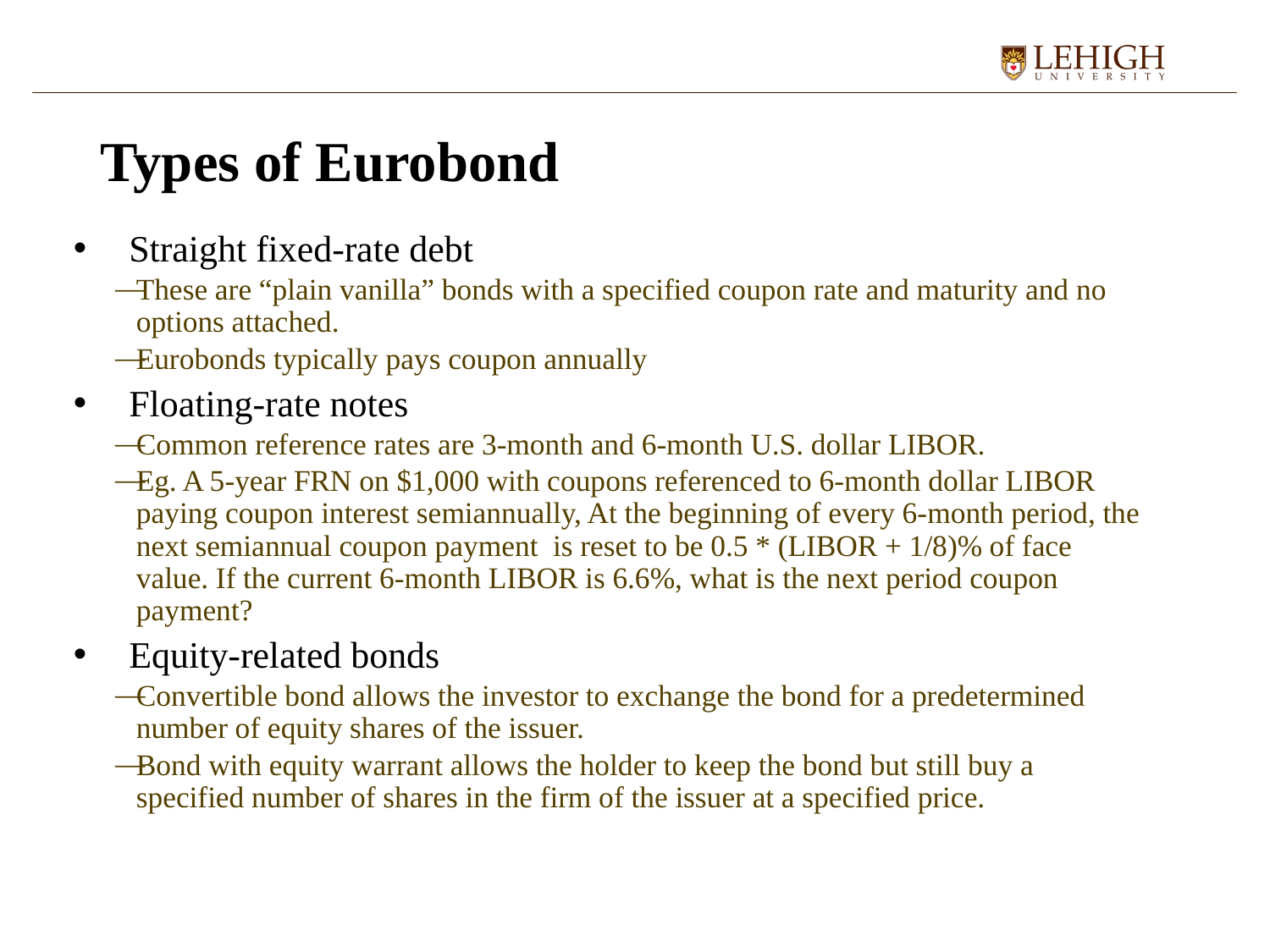

# Types of Eurobond
Straight fixed-rate debt
These are “plain vanilla” bonds with a specified coupon rate and maturity and no options attached.
Eurobonds typically pays coupon annually
Floating-rate notes
Common reference rates are 3-month and 6-month U.S. dollar LIBOR.
Eg. A 5-year FRN on $1,000 with coupons referenced to 6-month dollar LIBOR paying coupon interest semiannually, At the beginning of every 6-month period, the next semiannual coupon payment  is reset to be 0.5 * (LIBOR + 1/8)% of face value. If the current 6-month LIBOR is 6.6%, what is the next period coupon payment?
Equity-related bonds
Convertible bond allows the investor to exchange the bond for a predetermined number of equity shares of the issuer.
Bond with equity warrant allows the holder to keep the bond but still buy a specified number of shares in the firm of the issuer at a specified price.